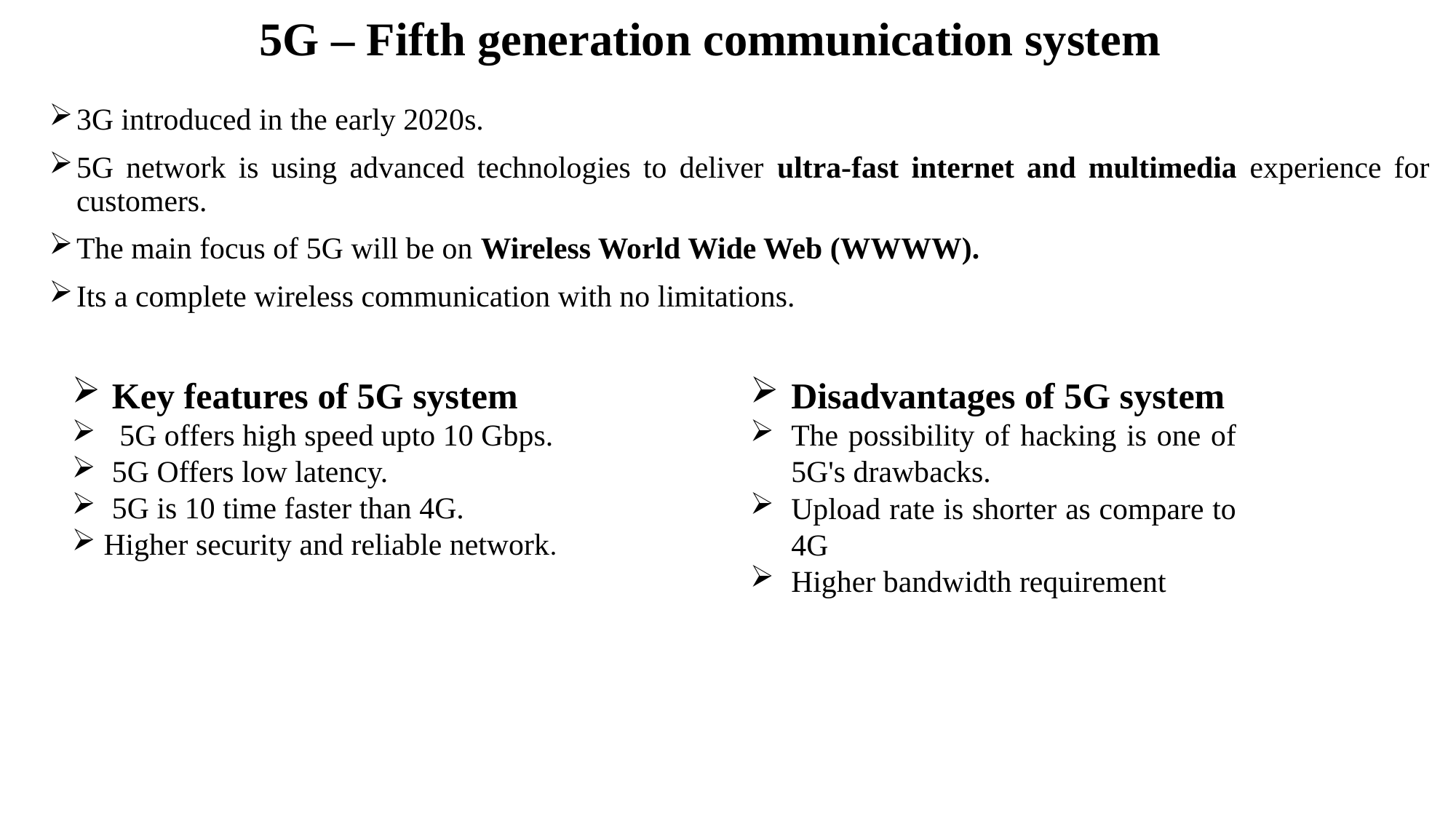

5G – Fifth generation communication system
3G introduced in the early 2020s.
5G network is using advanced technologies to deliver ultra-fast internet and multimedia experience for customers.
The main focus of 5G will be on Wireless World Wide Web (WWWW).
Its a complete wireless communication with no limitations.
Key features of 5G system
 5G offers high speed upto 10 Gbps.
5G Offers low latency.
5G is 10 time faster than 4G.
 Higher security and reliable network.
Disadvantages of 5G system
The possibility of hacking is one of 5G's drawbacks.
Upload rate is shorter as compare to 4G
Higher bandwidth requirement